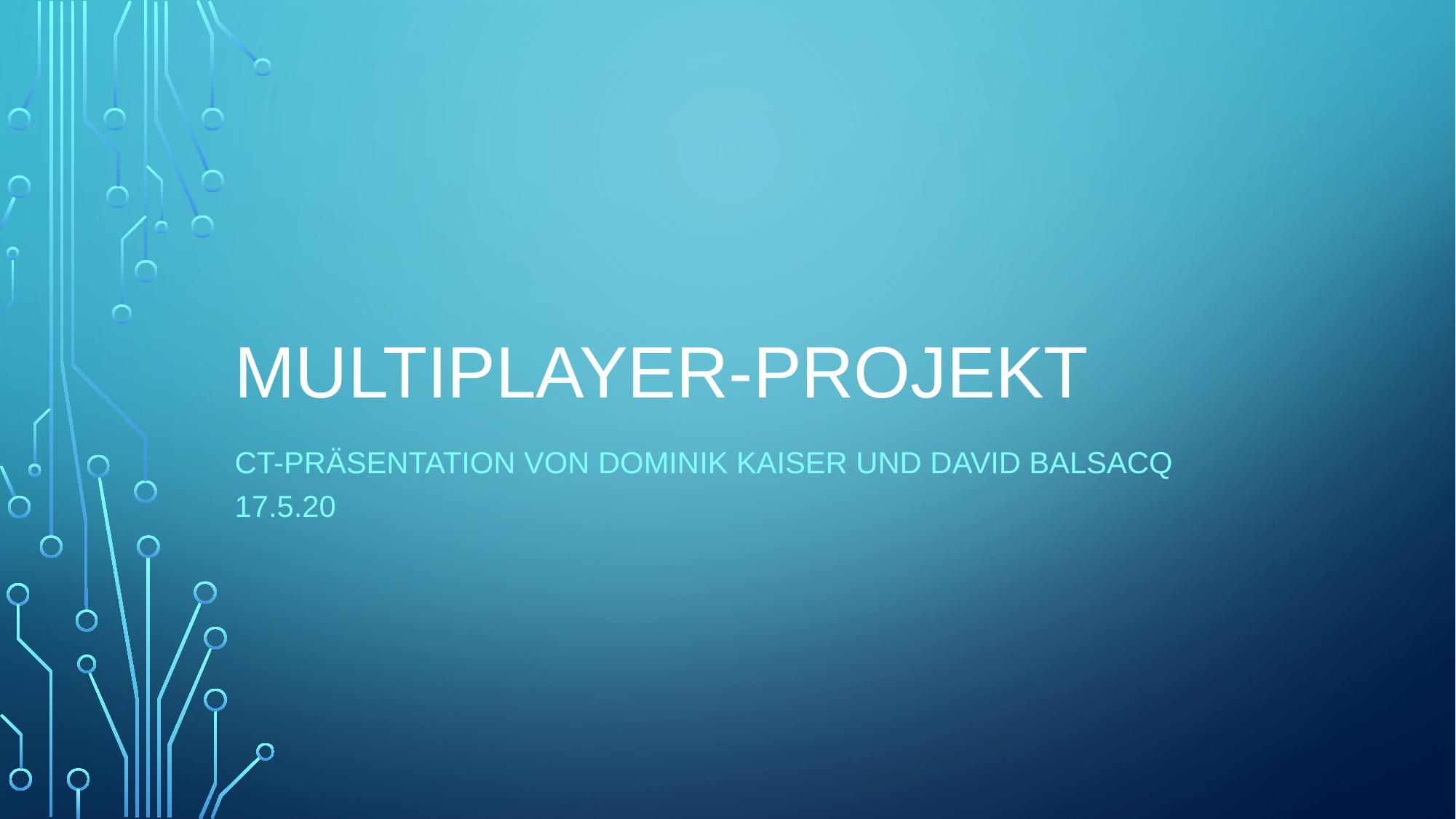

# Multiplayer-Projekt
CT-Präsentation von Dominik Kaiser und David Balsacq 17.5.20